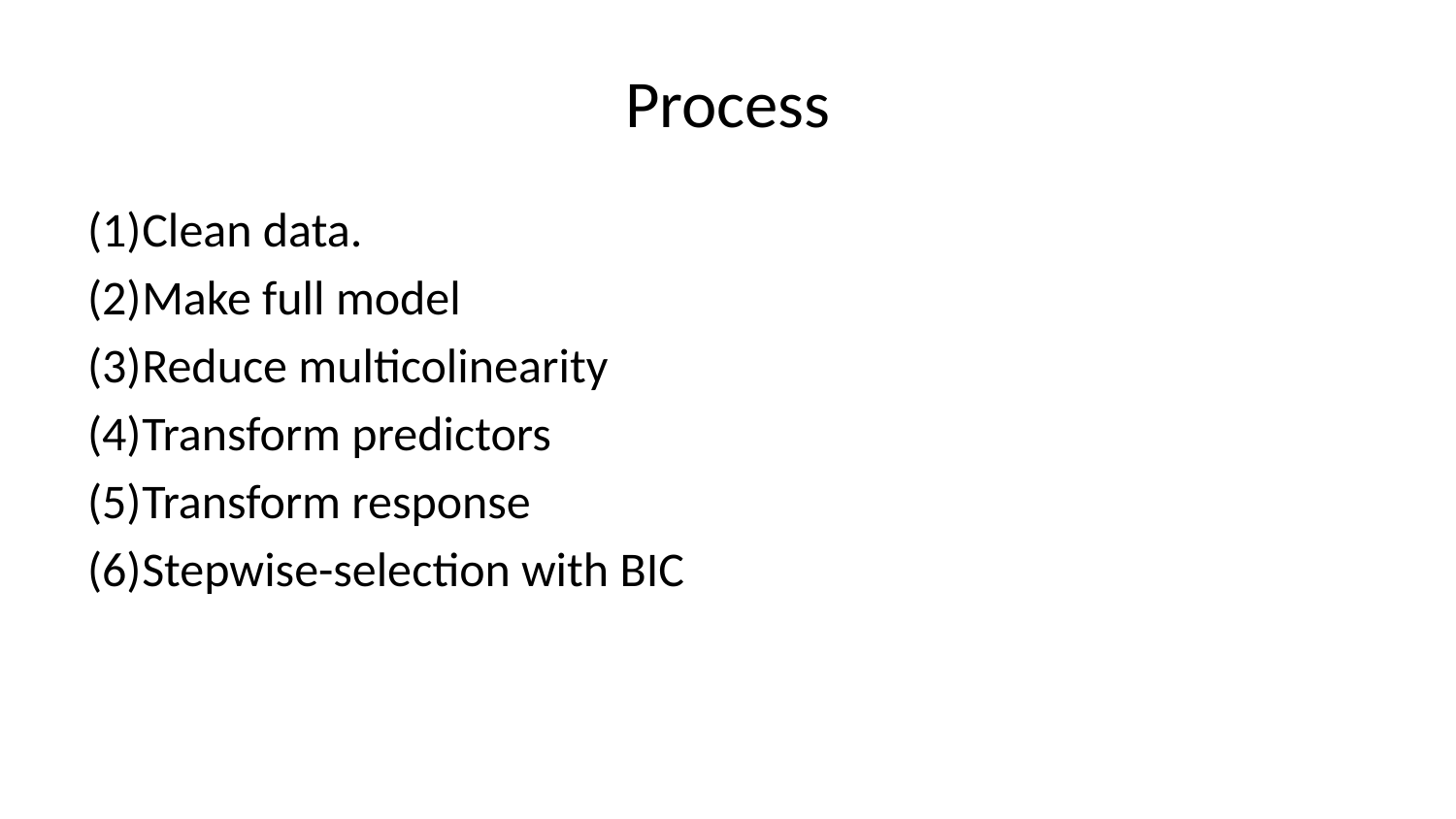

# Process
Clean data.
Make full model
Reduce multicolinearity
Transform predictors
Transform response
Stepwise-selection with BIC